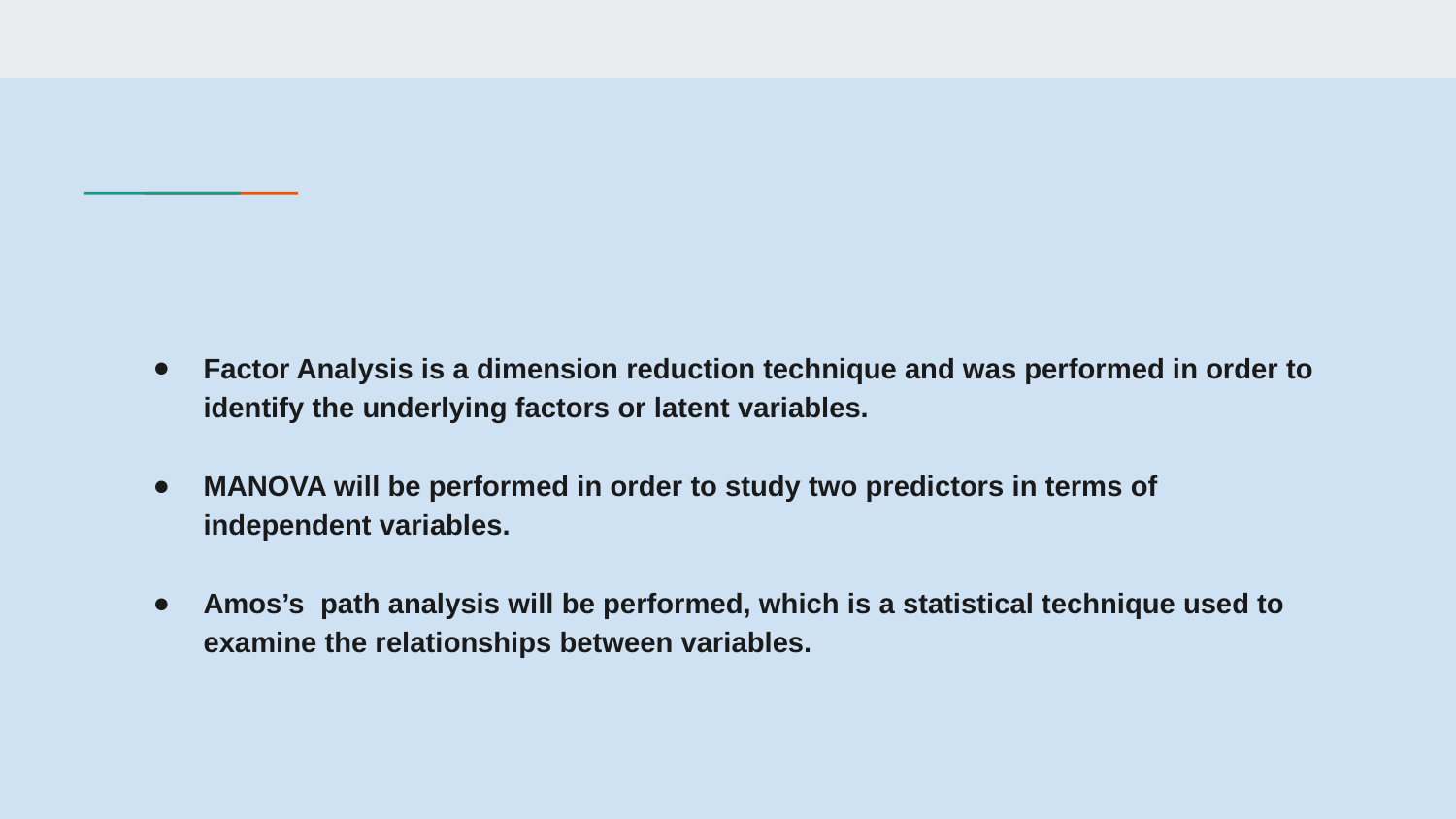

#
Factor Analysis is a dimension reduction technique and was performed in order to identify the underlying factors or latent variables.

MANOVA will be performed in order to study two predictors in terms of independent variables.

Amos’s  path analysis will be performed, which is a statistical technique used to examine the relationships between variables.